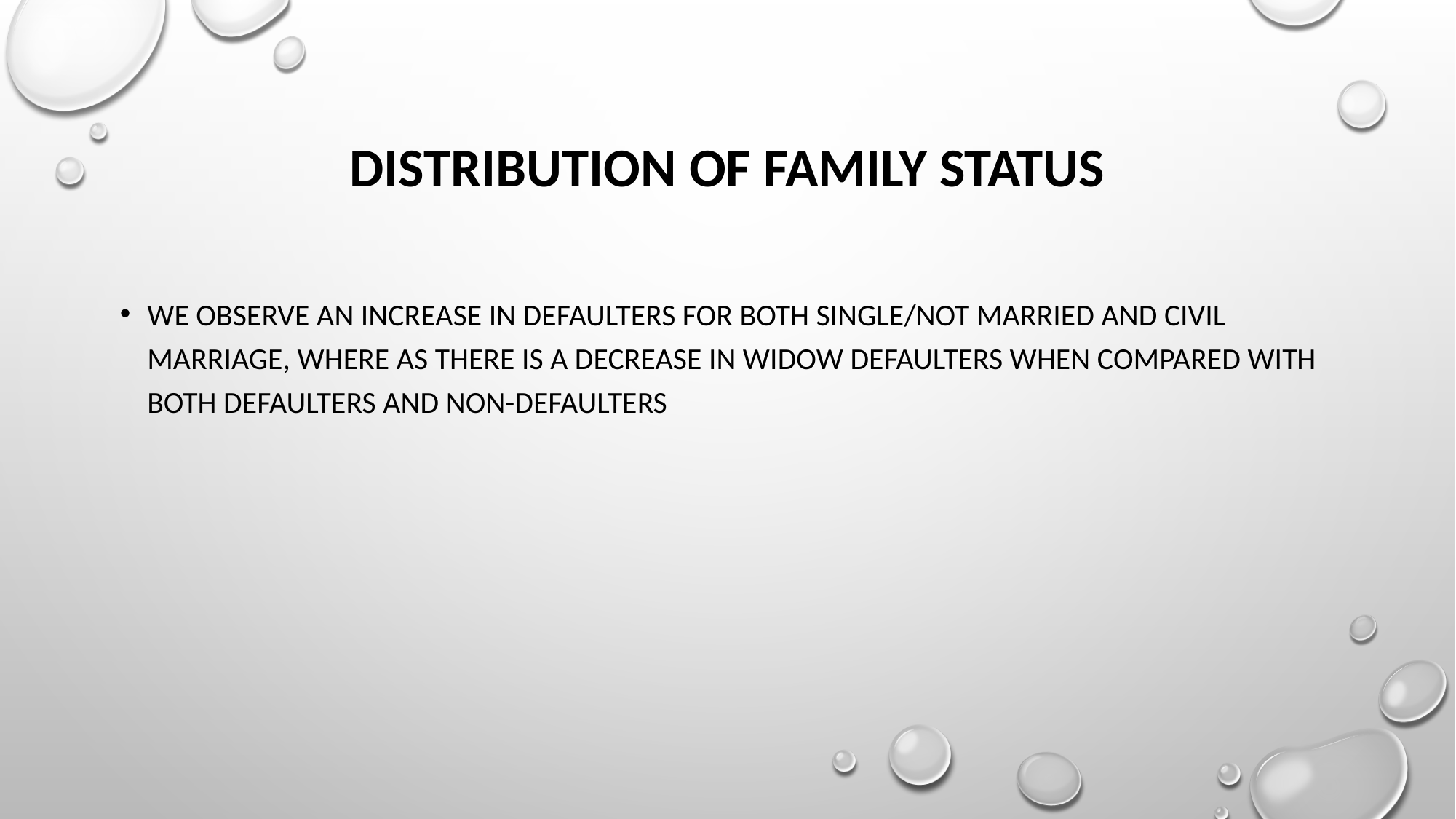

# DISTRIBUTION OF FAMILY Status
We observe an increase in Defaulters for both Single/not married and Civil Marriage, where as there is a decrease in Widow defaulters when compared with both Defaulters and Non-Defaulters